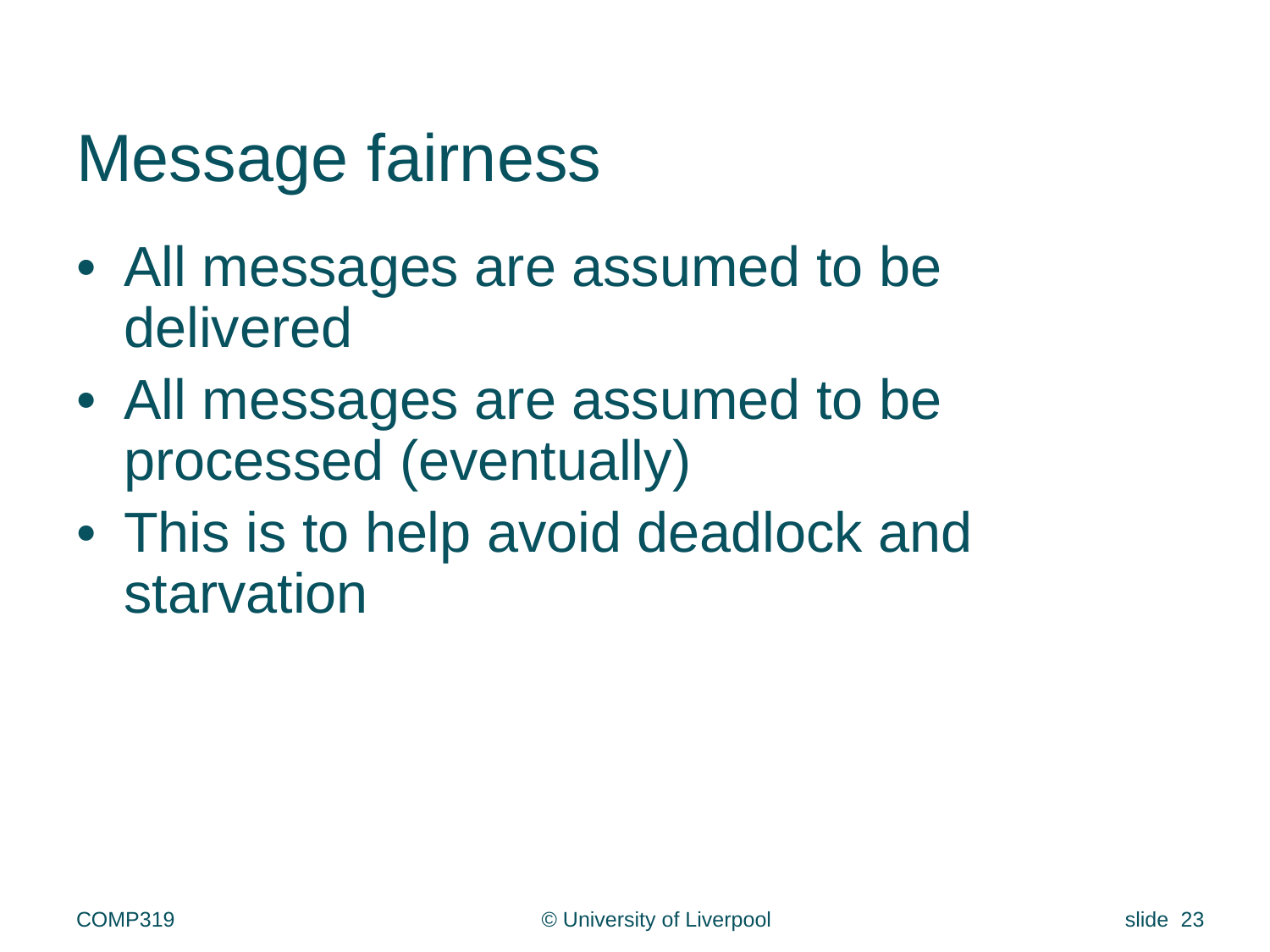

# Message fairness
All messages are assumed to be delivered
All messages are assumed to be processed (eventually)
This is to help avoid deadlock and starvation
COMP319
© University of Liverpool
slide  23